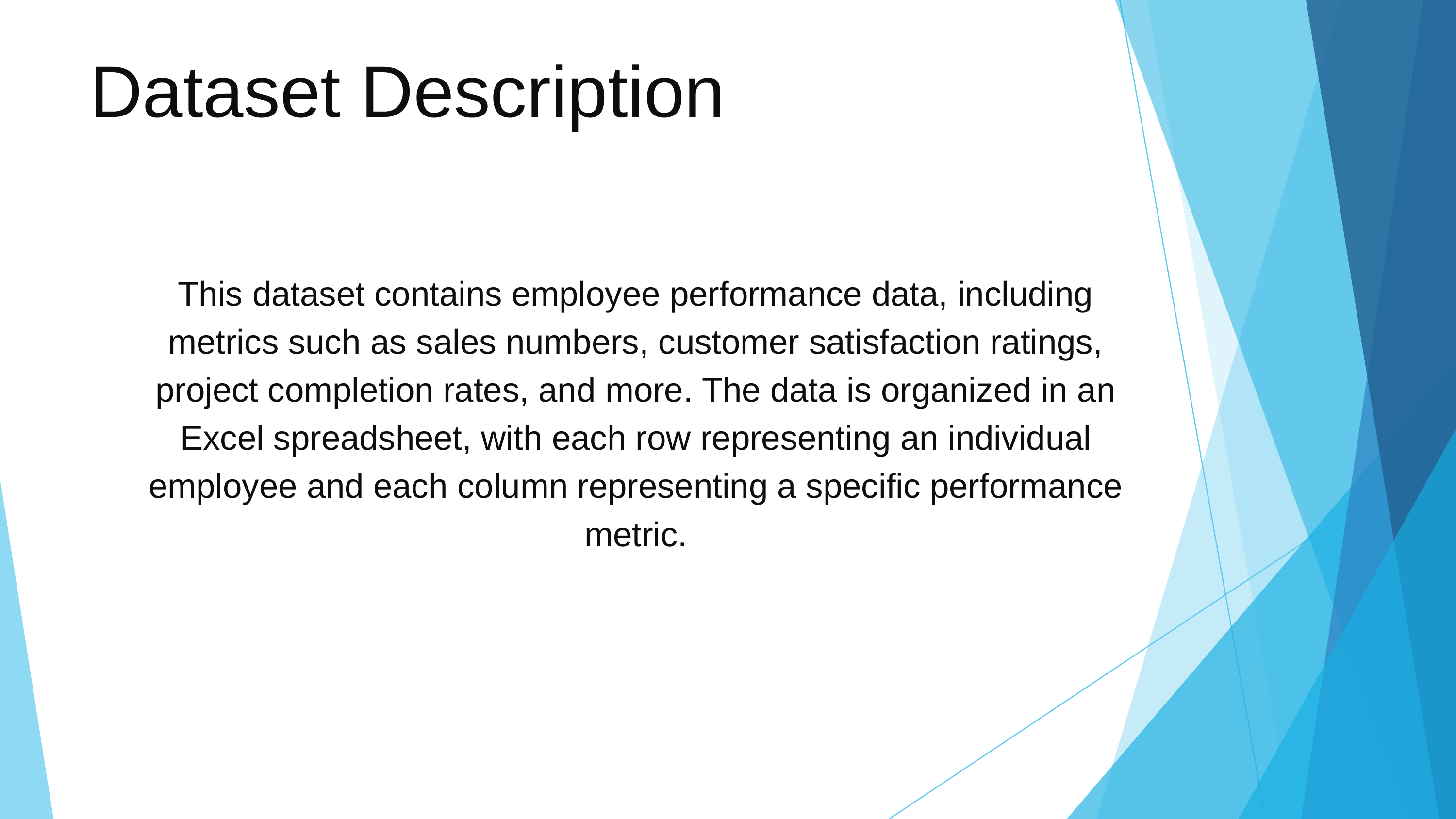

Dataset Description
This dataset contains employee performance data, including metrics such as sales numbers, customer satisfaction ratings, project completion rates, and more. The data is organized in an Excel spreadsheet, with each row representing an individual employee and each column representing a specific performance metric.